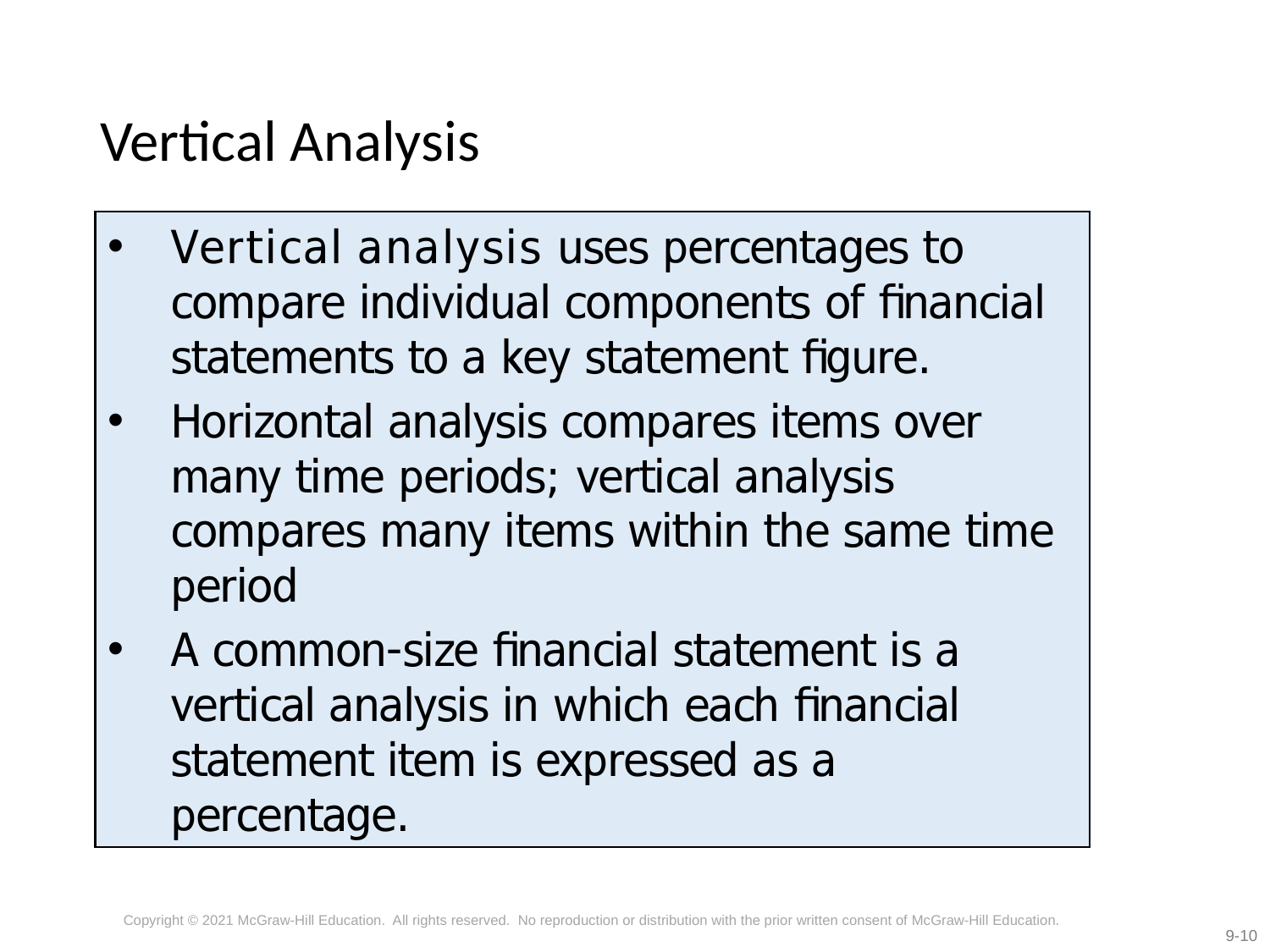

# Vertical Analysis
Vertical analysis uses percentages to compare individual components of financial statements to a key statement figure.
Horizontal analysis compares items over many time periods; vertical analysis compares many items within the same time period
A common-size financial statement is a vertical analysis in which each financial statement item is expressed as a percentage.